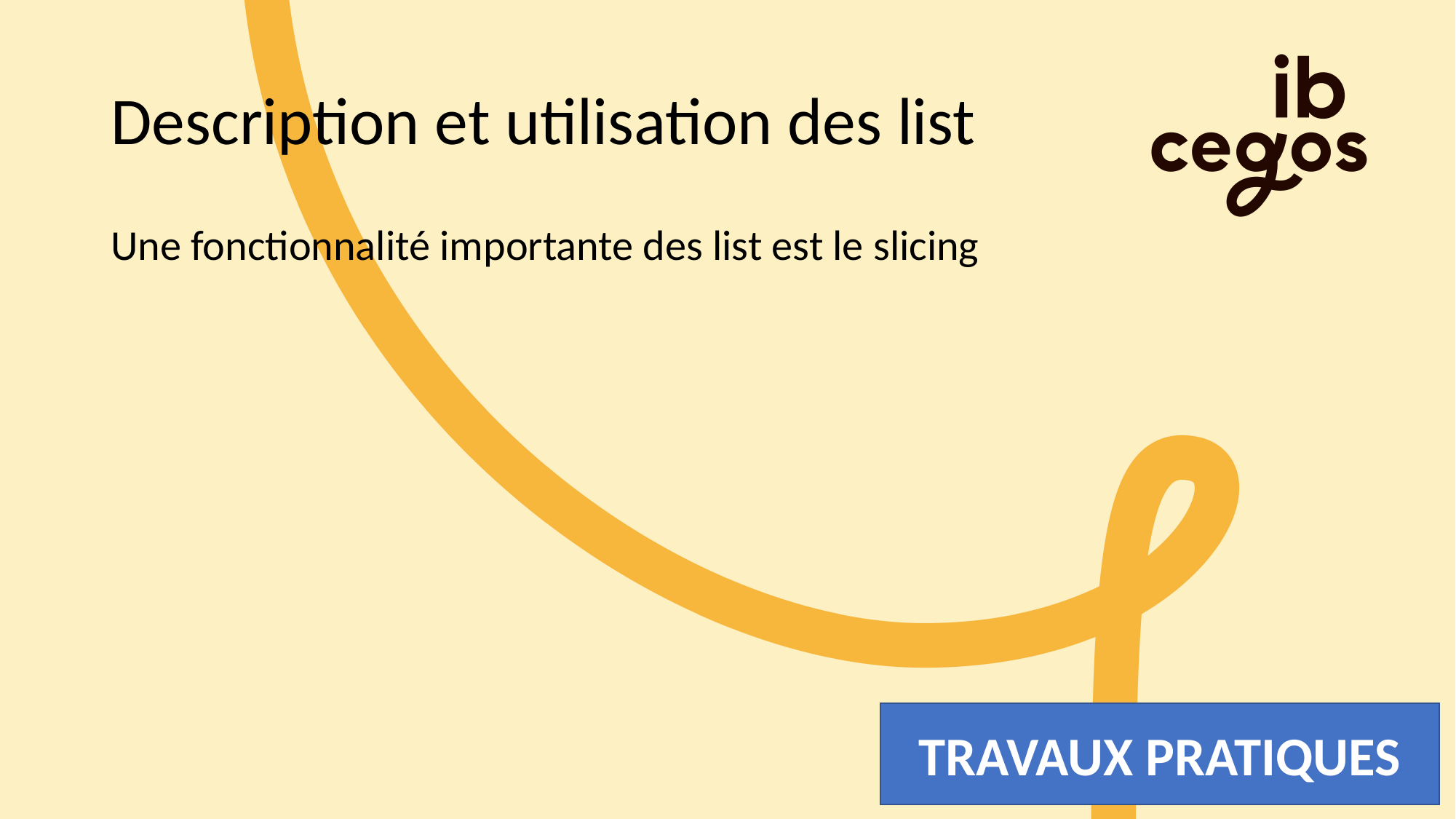

# Description et utilisation des list
Une fonctionnalité importante des list est le slicing
TRAVAUX PRATIQUES